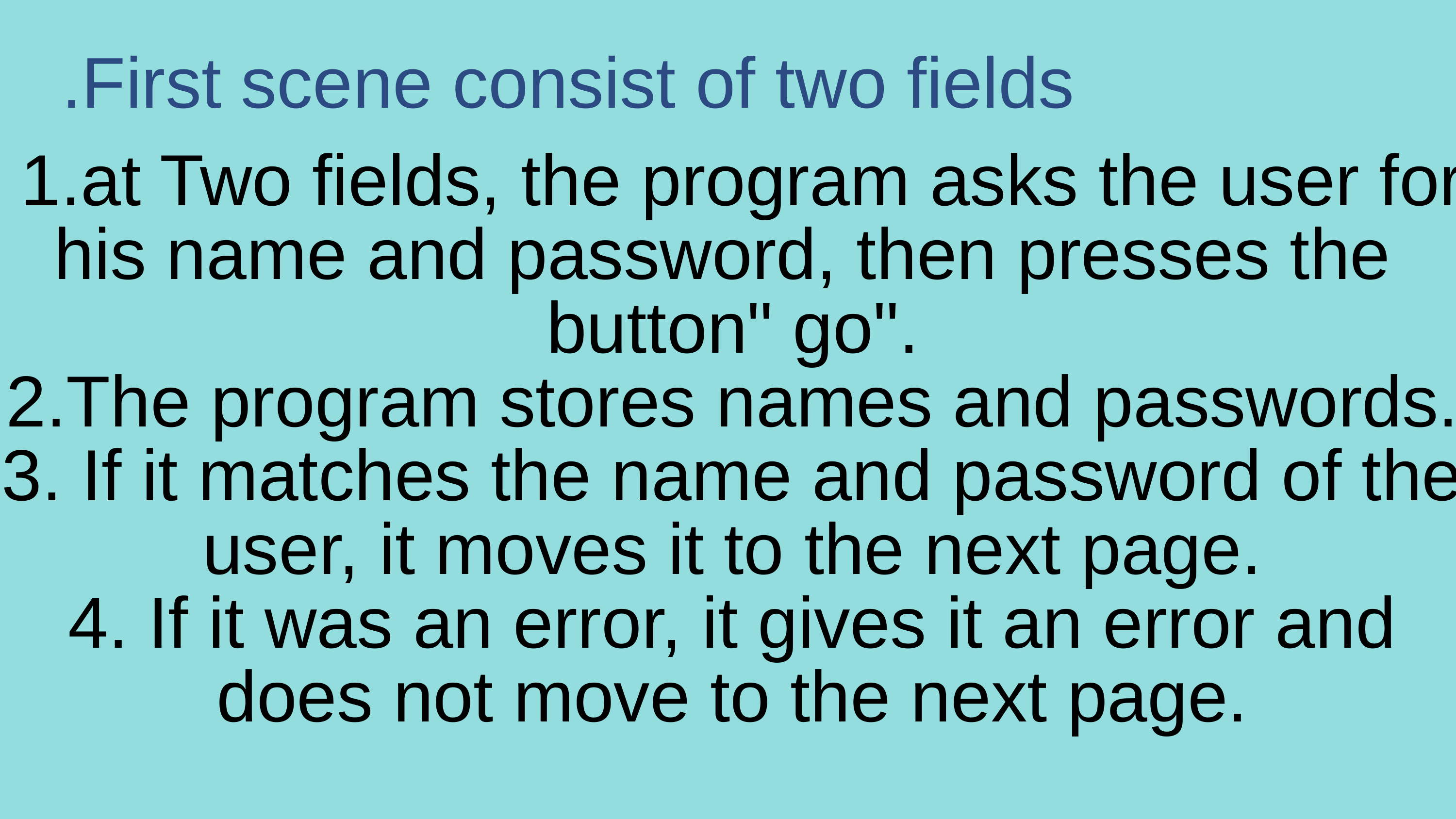

.First scene consist of two fields
 1.at Two fields, the program asks the user for his name and password, then presses the  button" go".
2.The program stores names and passwords.
3. If it matches the name and password of the user, it moves it to the next page.
4. If it was an error, it gives it an error and does not move to the next page.